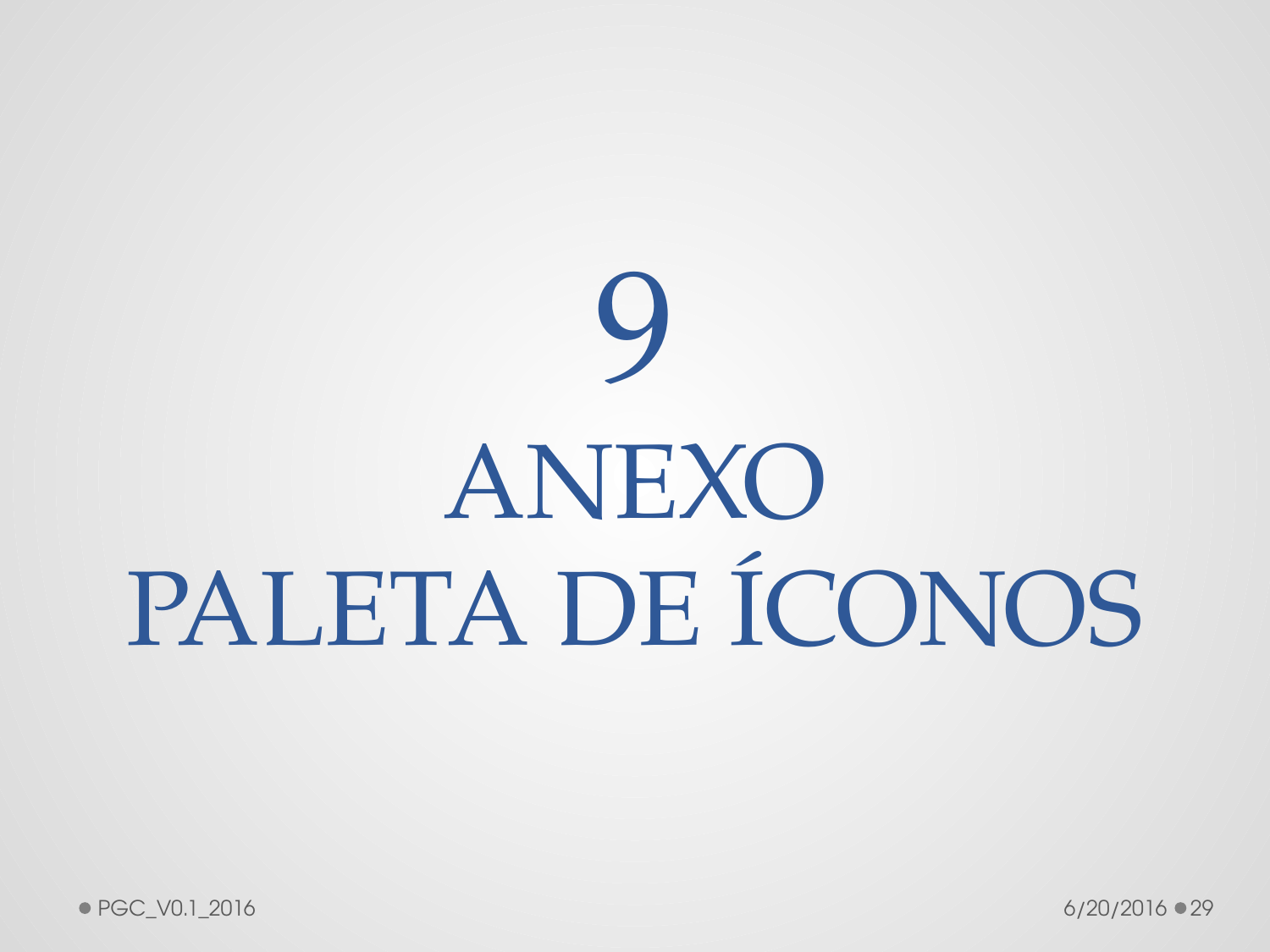

9
ANEXO
PALETA DE ÍCONOS
PGC_V0.1_2016
6/20/2016
29